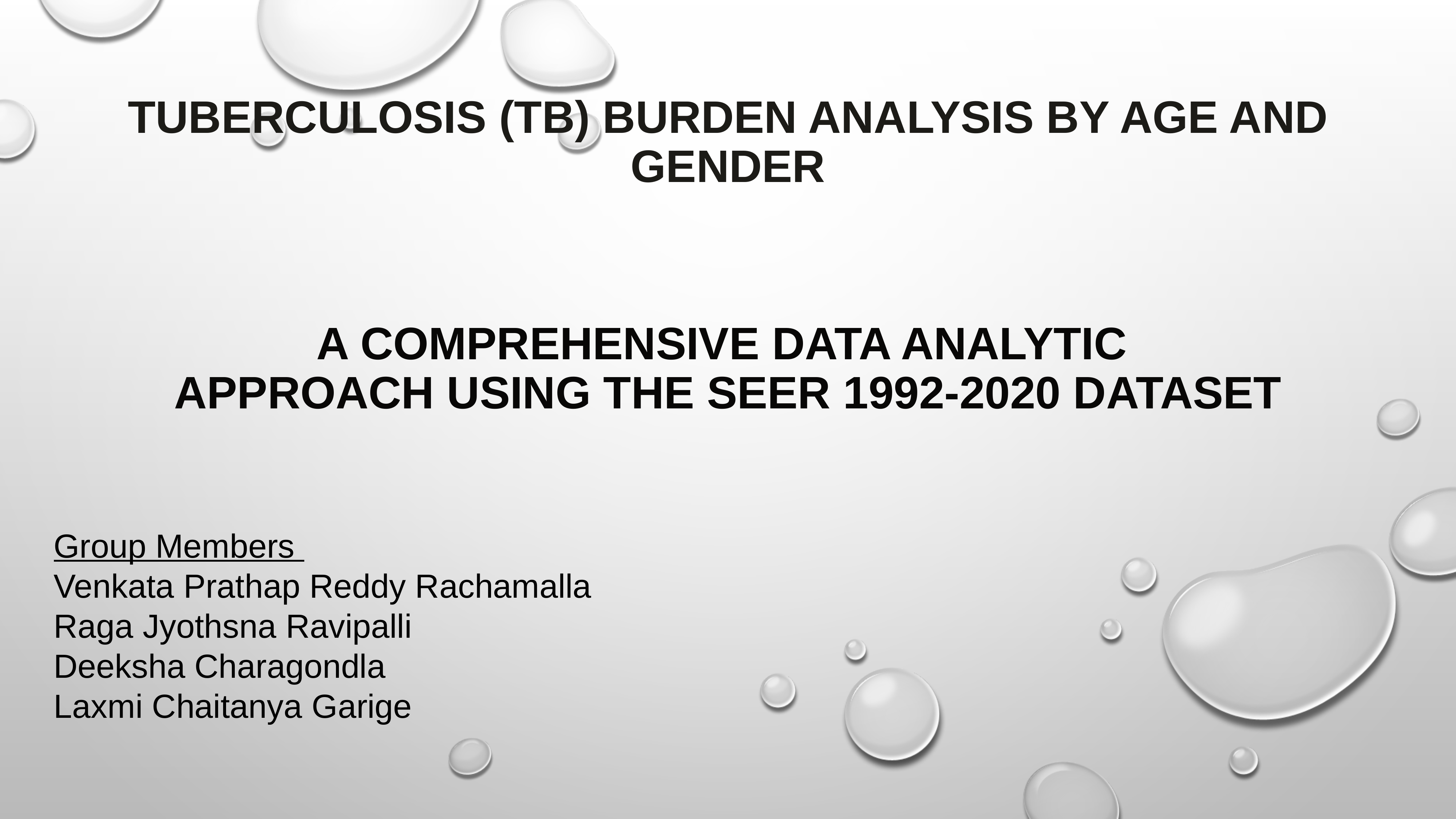

# TUBERCULOSIS (TB) BURDEN ANALYSIS BY AGE AND GENDER
A COMPREHENSIVE DATA ANALYTIC
APPROACH USING THE SEER 1992-2020 DATASET
Group Members
Venkata Prathap Reddy Rachamalla
Raga Jyothsna Ravipalli
Deeksha Charagondla
Laxmi Chaitanya Garige